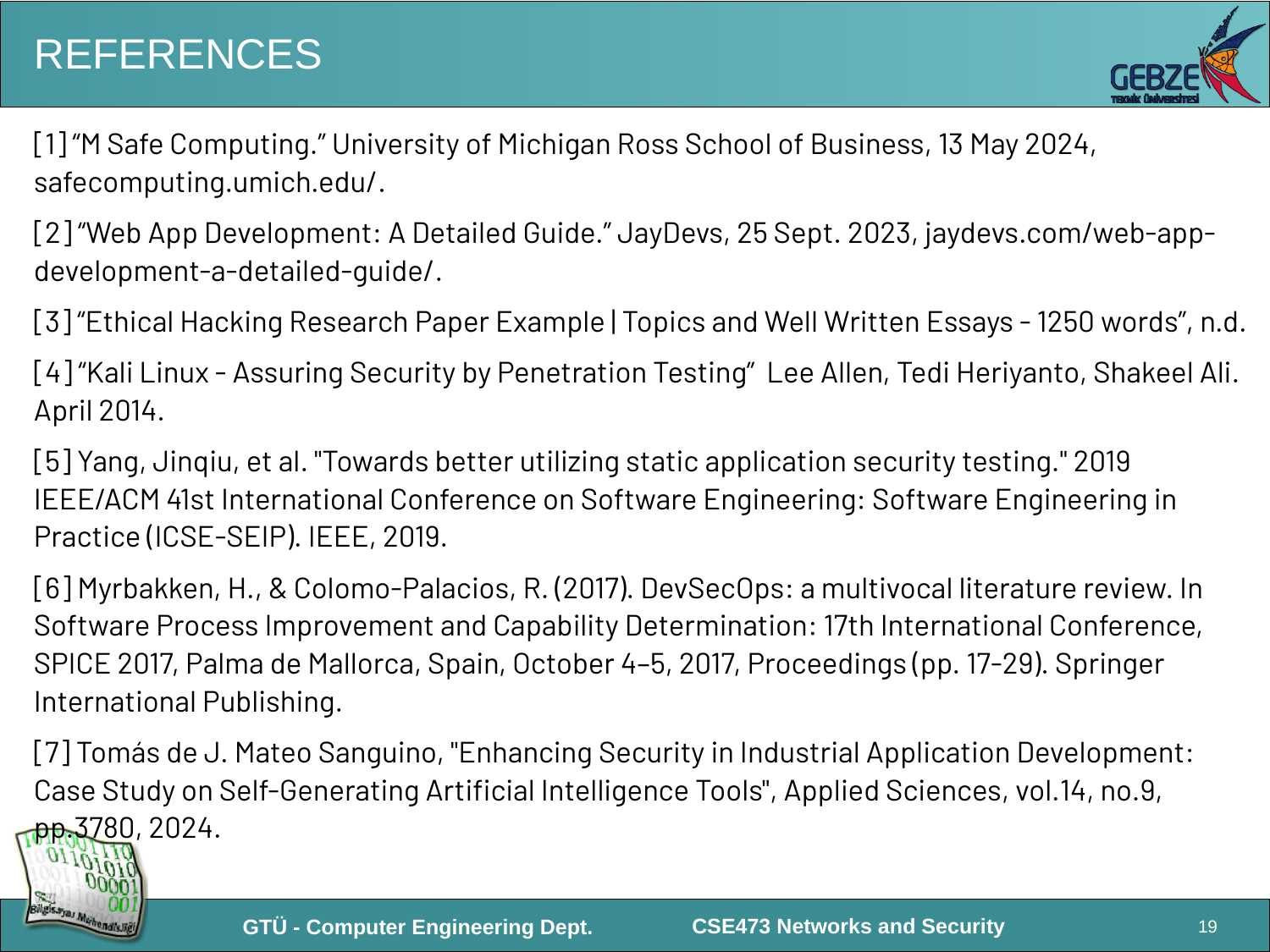

# REFERENCES
[1] “M Safe Computing.” University of Michigan Ross School of Business, 13 May 2024, safecomputing.umich.edu/.
[2] “Web App Development: A Detailed Guide.” JayDevs, 25 Sept. 2023, jaydevs.com/web-app-development-a-detailed-guide/.
[3] “Ethical Hacking Research Paper Example | Topics and Well Written Essays - 1250 words”, n.d.
[4] “Kali Linux - Assuring Security by Penetration Testing”  Lee Allen, Tedi Heriyanto, Shakeel Ali. April 2014.
[5] Yang, Jinqiu, et al. "Towards better utilizing static application security testing." 2019 IEEE/ACM 41st International Conference on Software Engineering: Software Engineering in Practice (ICSE-SEIP). IEEE, 2019.
[6] Myrbakken, H., & Colomo-Palacios, R. (2017). DevSecOps: a multivocal literature review. In Software Process Improvement and Capability Determination: 17th International Conference, SPICE 2017, Palma de Mallorca, Spain, October 4–5, 2017, Proceedings (pp. 17-29). Springer International Publishing.
[7] Tomás de J. Mateo Sanguino, "Enhancing Security in Industrial Application Development: Case Study on Self-Generating Artificial Intelligence Tools", Applied Sciences, vol.14, no.9, pp.3780, 2024.
19